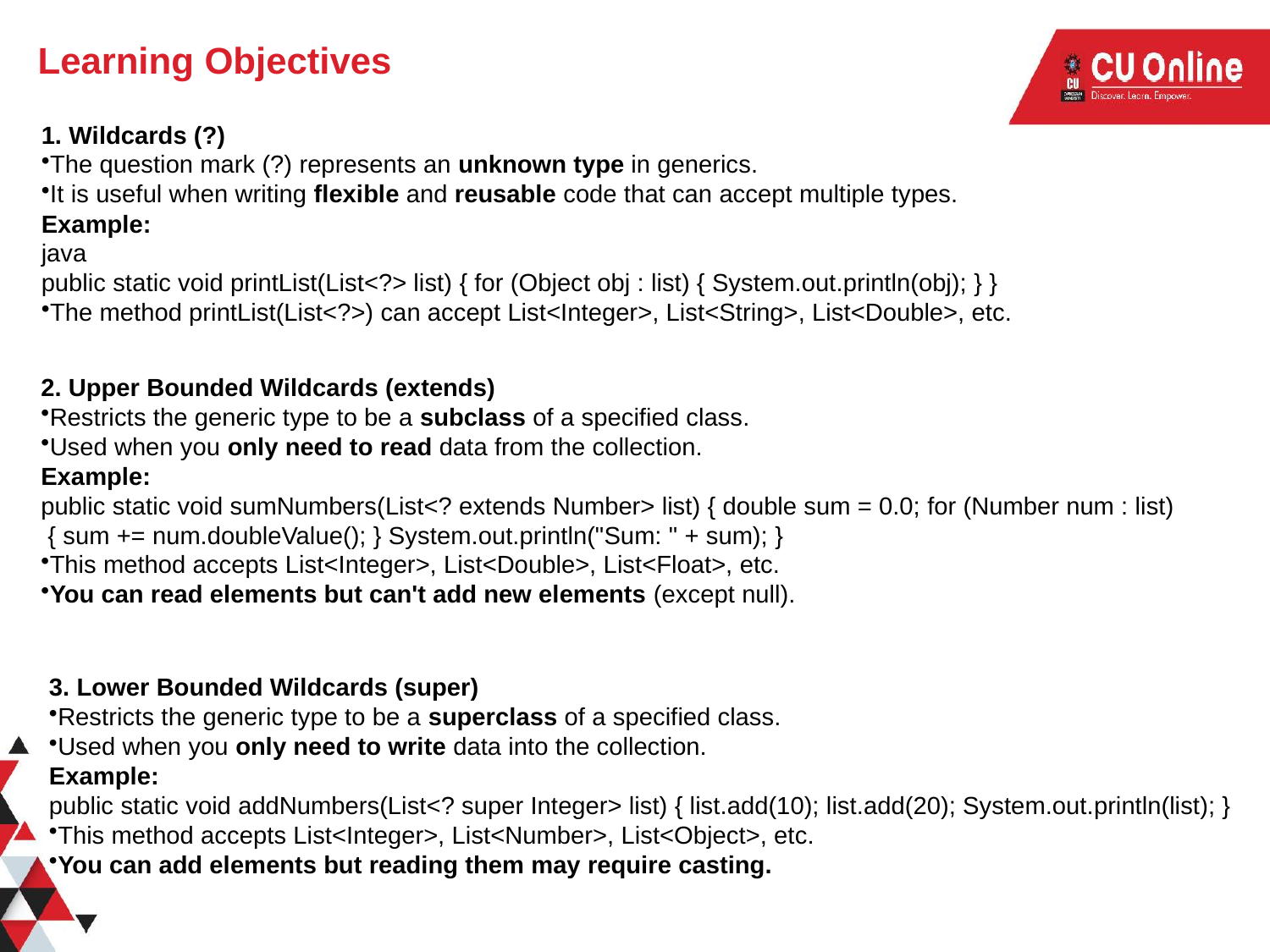

# Learning Objectives
1. Wildcards (?)
The question mark (?) represents an unknown type in generics.
It is useful when writing flexible and reusable code that can accept multiple types.
Example:
java
public static void printList(List<?> list) { for (Object obj : list) { System.out.println(obj); } }
The method printList(List<?>) can accept List<Integer>, List<String>, List<Double>, etc.

2. Upper Bounded Wildcards (extends)
Restricts the generic type to be a subclass of a specified class.
Used when you only need to read data from the collection.
Example:
public static void sumNumbers(List<? extends Number> list) { double sum = 0.0; for (Number num : list)
 { sum += num.doubleValue(); } System.out.println("Sum: " + sum); }
This method accepts List<Integer>, List<Double>, List<Float>, etc.
You can read elements but can't add new elements (except null).

3. Lower Bounded Wildcards (super)
Restricts the generic type to be a superclass of a specified class.
Used when you only need to write data into the collection.
Example:
public static void addNumbers(List<? super Integer> list) { list.add(10); list.add(20); System.out.println(list); }
This method accepts List<Integer>, List<Number>, List<Object>, etc.
You can add elements but reading them may require casting.